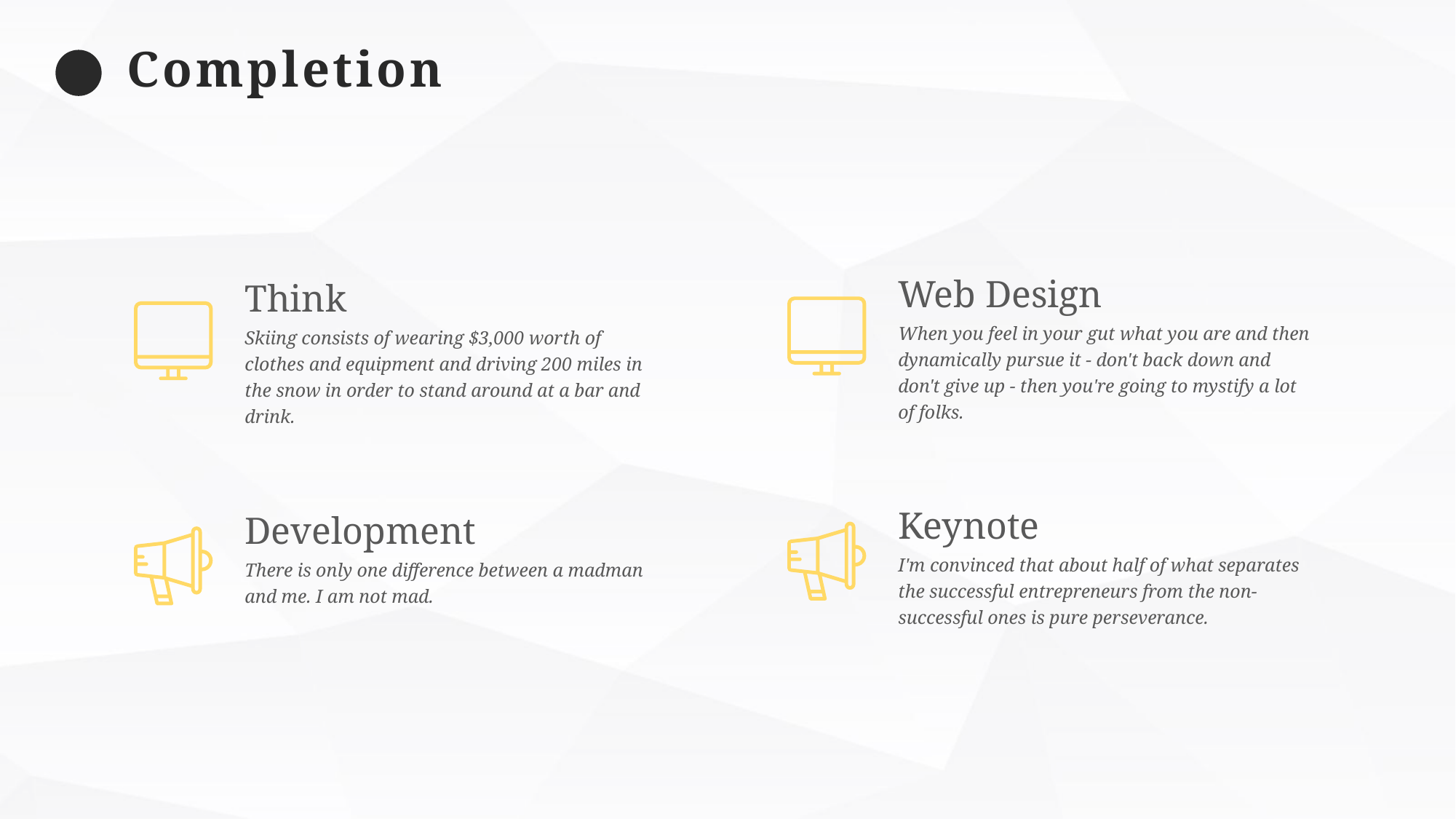

Completion

Web Design
Think

When you feel in your gut what you are and then dynamically pursue it - don't back down and don't give up - then you're going to mystify a lot of folks.
Skiing consists of wearing $3,000 worth of clothes and equipment and driving 200 miles in the snow in order to stand around at a bar and drink.
Keynote
Development

I'm convinced that about half of what separates the successful entrepreneurs from the non-successful ones is pure perseverance.
There is only one difference between a madman and me. I am not mad.